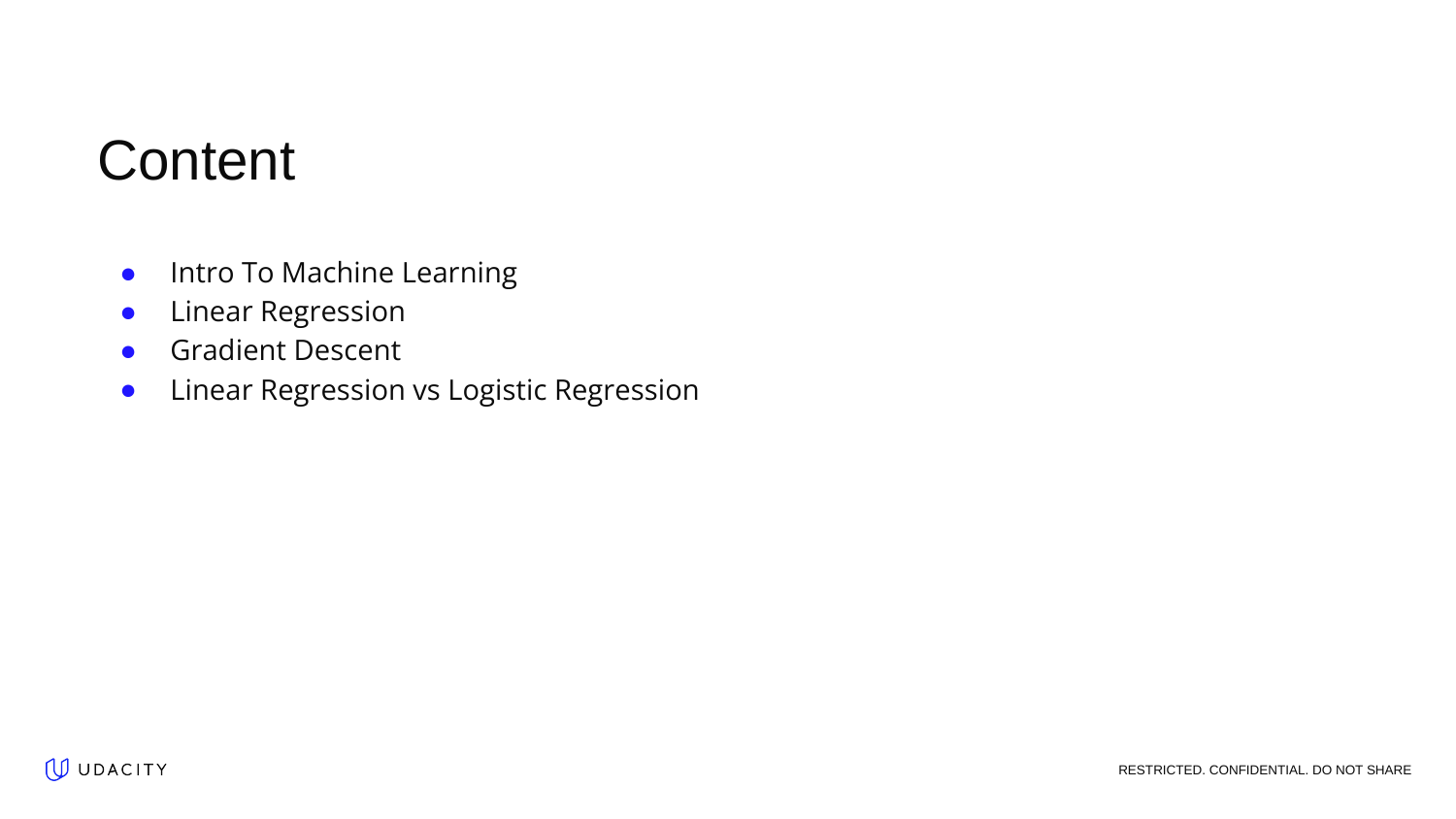

# Content
Intro To Machine Learning
Linear Regression
Gradient Descent
Linear Regression vs Logistic Regression